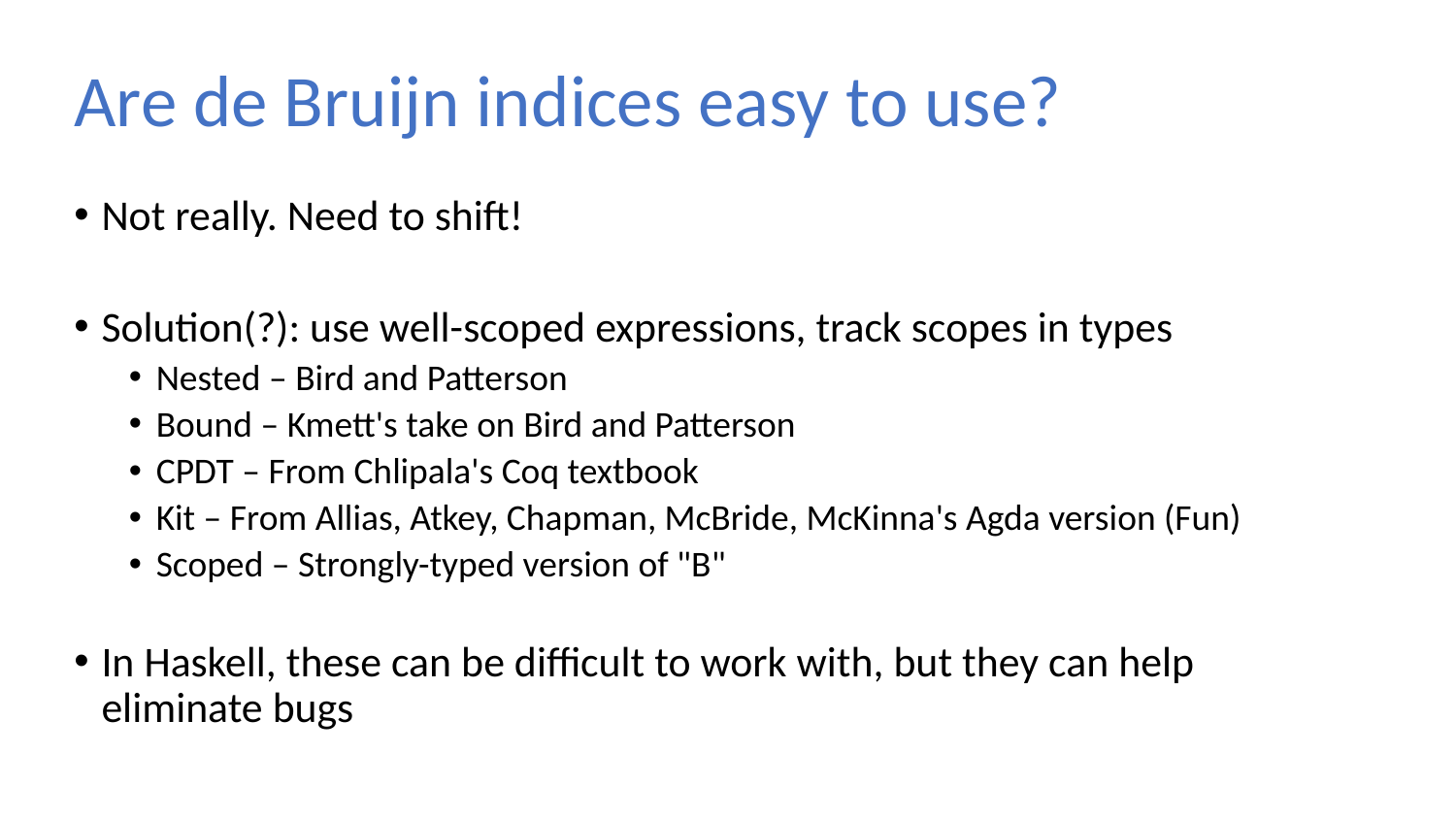

# Are de Bruijn indices easy to use?
Not really. Need to shift!
Solution(?): use well-scoped expressions, track scopes in types
Nested – Bird and Patterson
Bound – Kmett's take on Bird and Patterson
CPDT – From Chlipala's Coq textbook
Kit – From Allias, Atkey, Chapman, McBride, McKinna's Agda version (Fun)
Scoped – Strongly-typed version of "B"
In Haskell, these can be difficult to work with, but they can help eliminate bugs